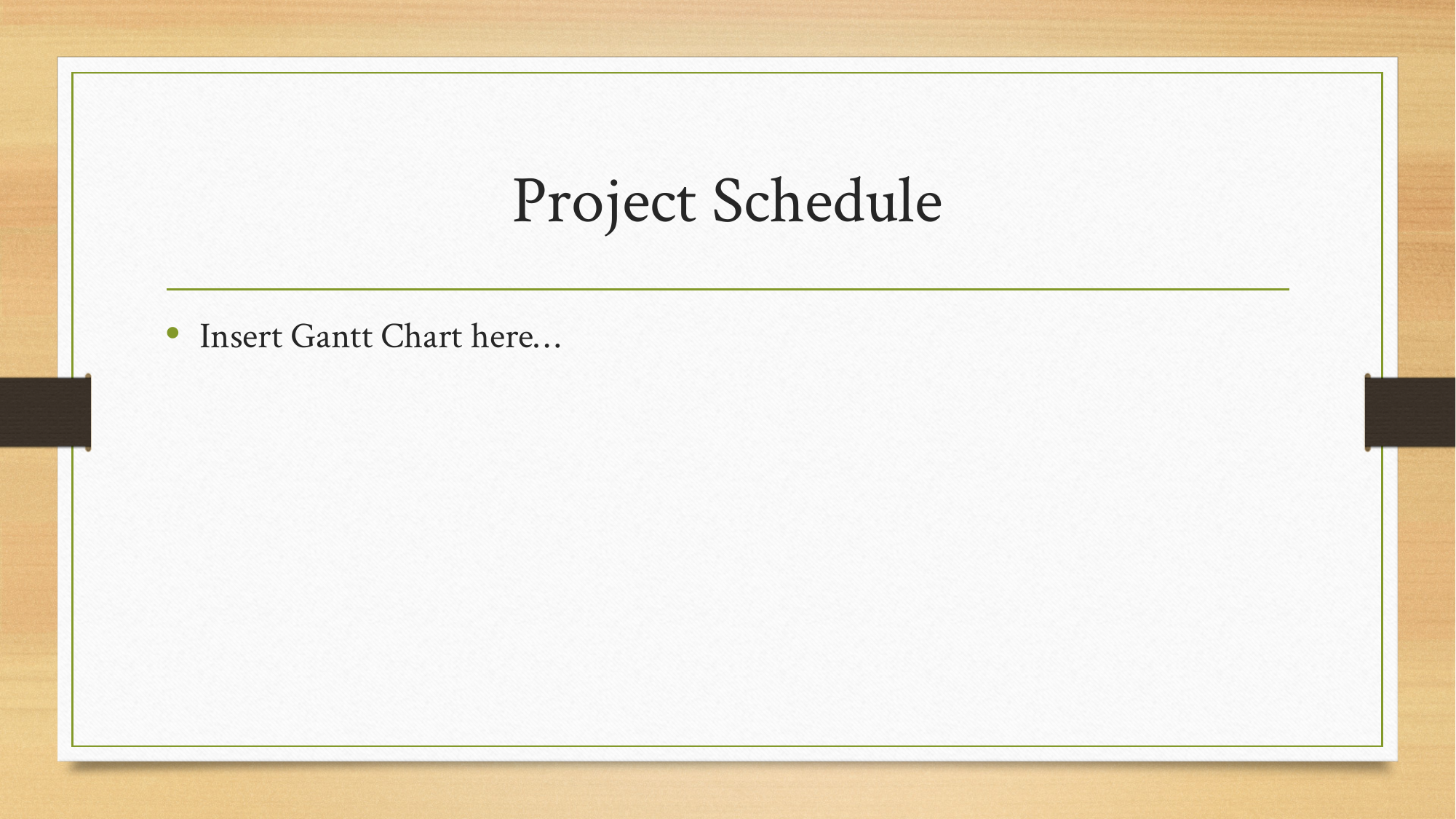

# Project Schedule
Insert Gantt Chart here…